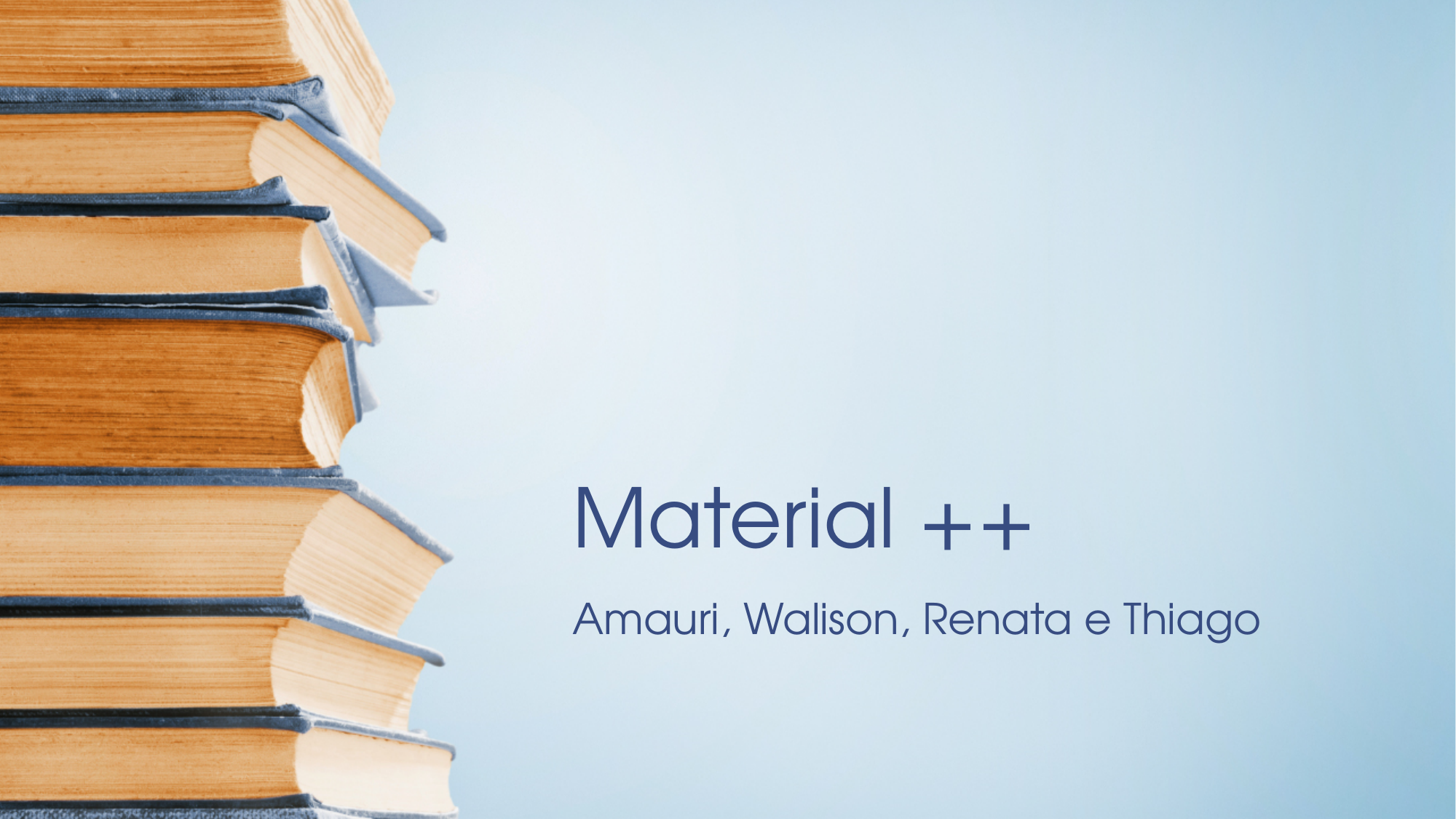

# Material ++
Amauri, Walison, Renata e Thiago